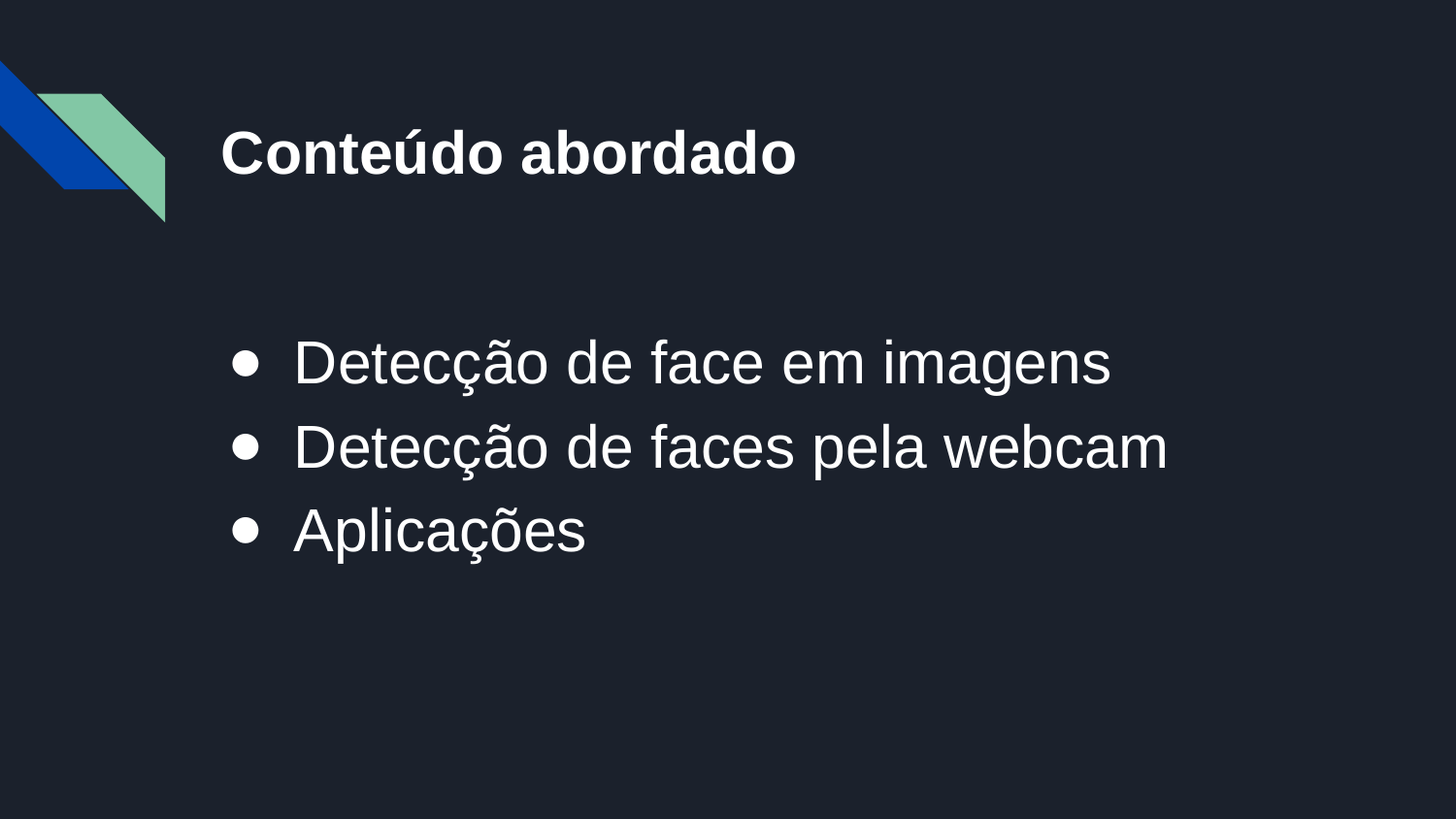

# Conteúdo abordado
Detecção de face em imagens
Detecção de faces pela webcam
Aplicações